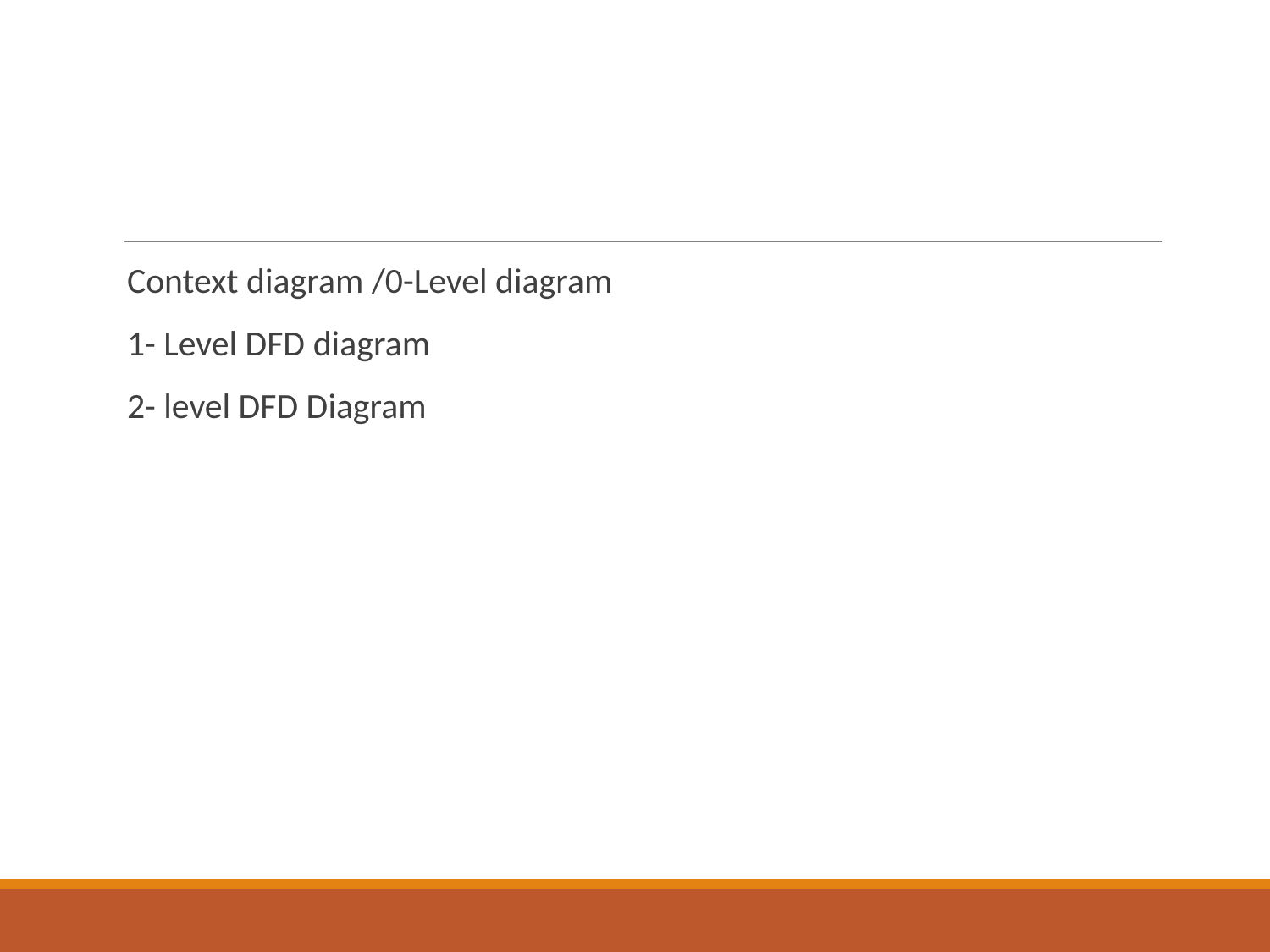

Context diagram /0-Level diagram
1- Level DFD diagram
2- level DFD Diagram